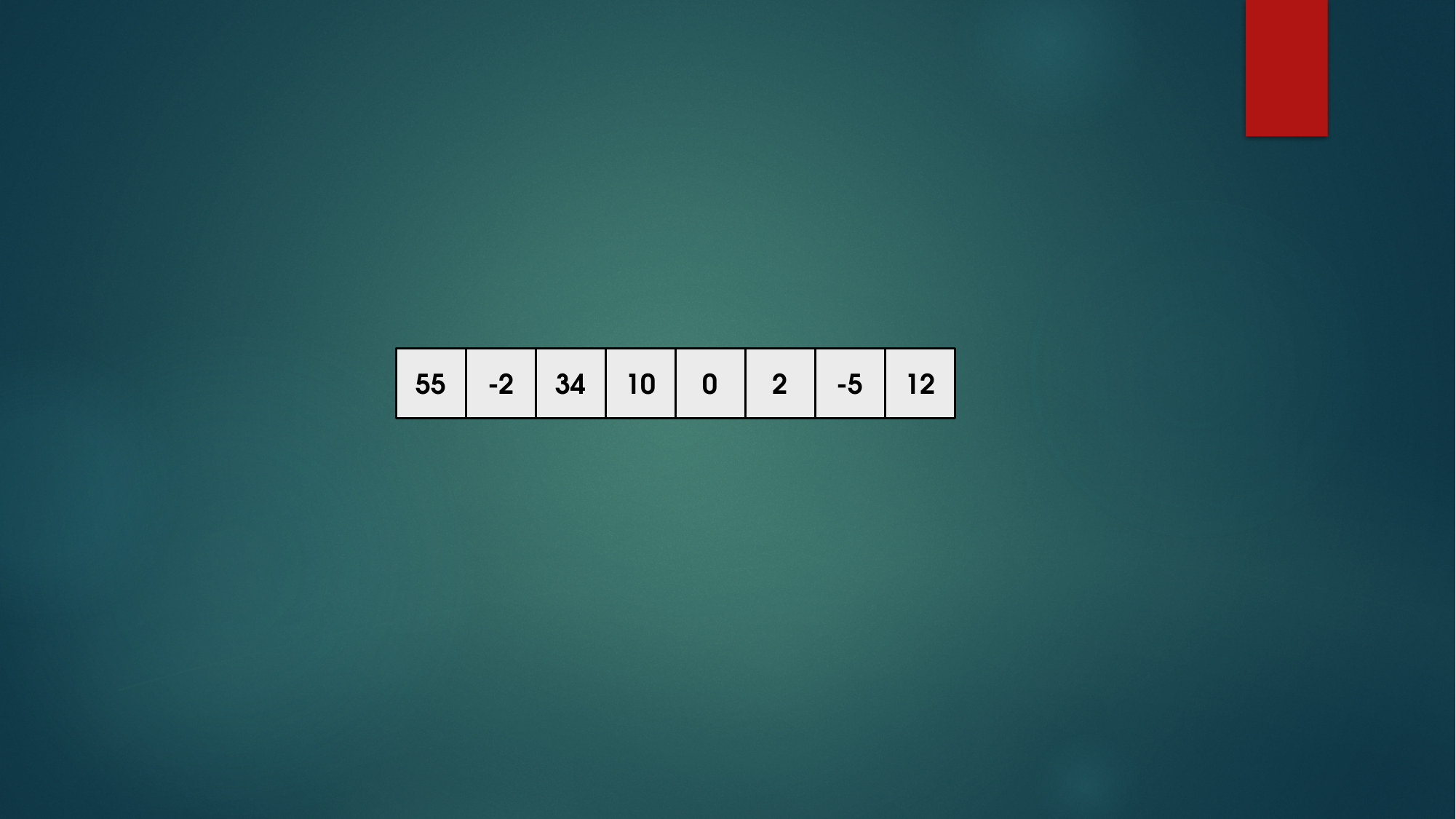

55
-2
34
10
0
2
-5
12